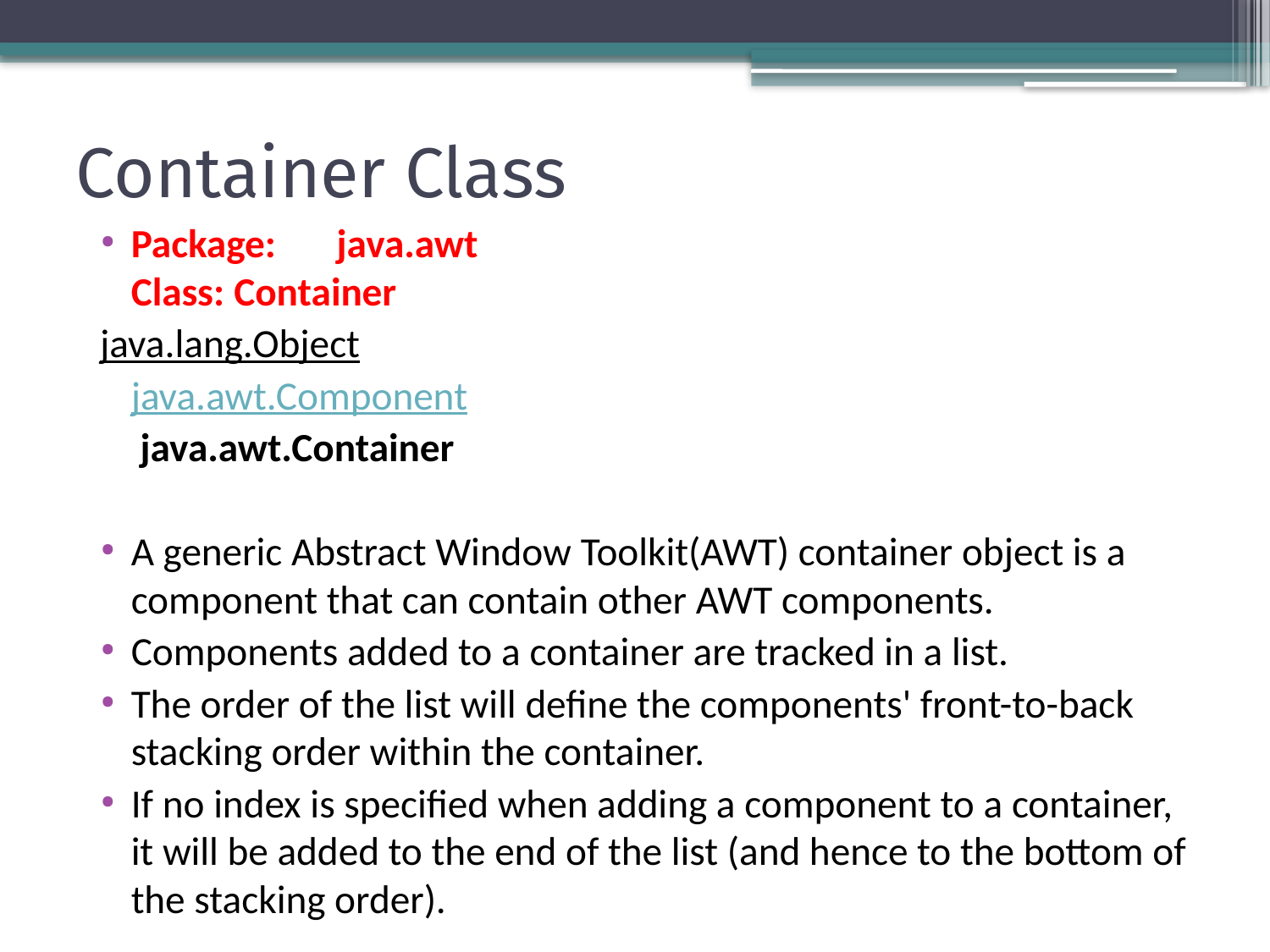

# Container Class
Package:		java.awt
Class:		Container
java.lang.Object
 	java.awt.Component
		 java.awt.Container

A generic Abstract Window Toolkit(AWT) container object is a component that can contain other AWT components.
Components added to a container are tracked in a list.
The order of the list will define the components' front-to-back stacking order within the container.
If no index is specified when adding a component to a container, it will be added to the end of the list (and hence to the bottom of the stacking order).